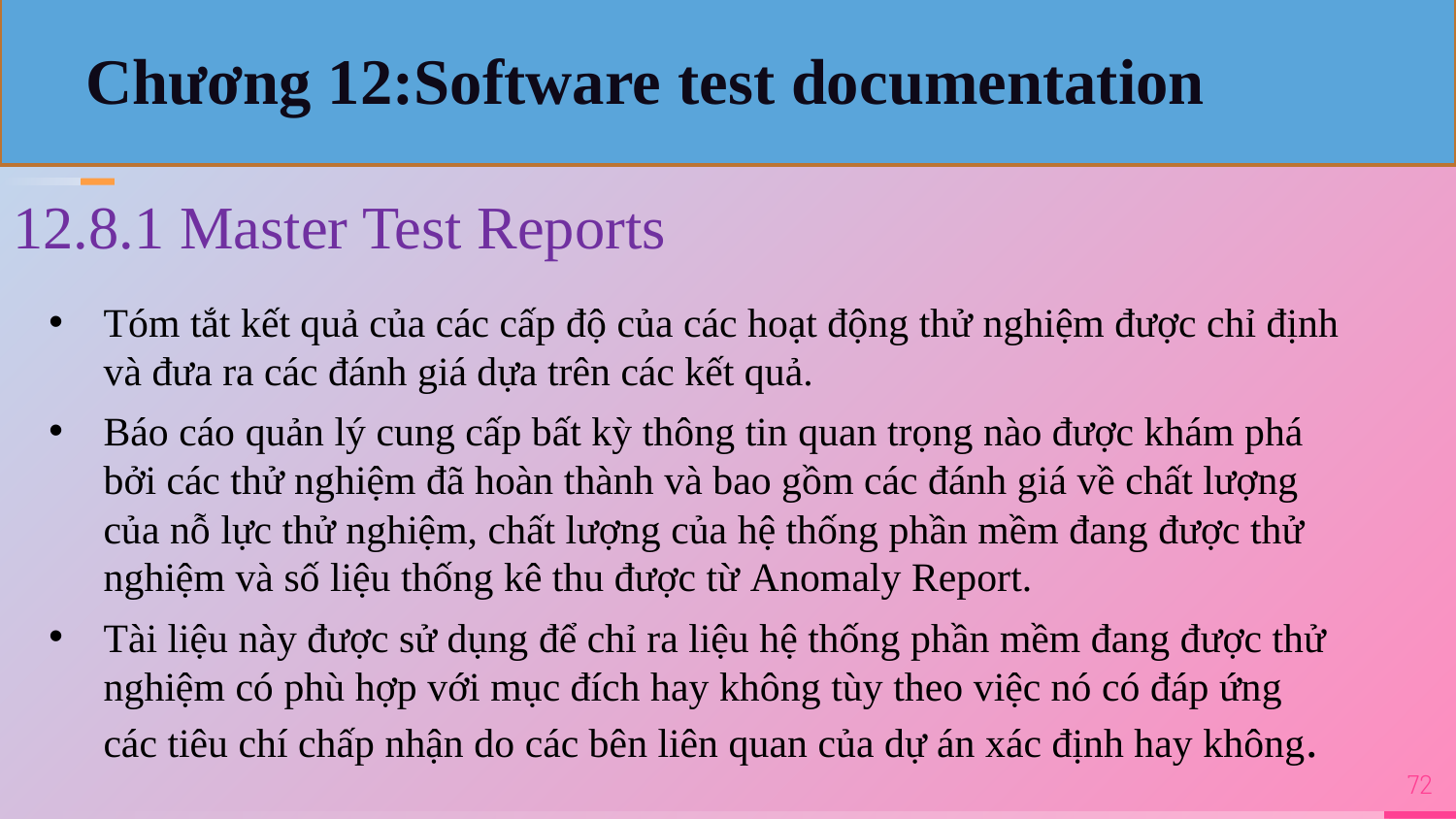

Chương 12:Software test documentation
12.8.1 Master Test Reports
Tóm tắt kết quả của các cấp độ của các hoạt động thử nghiệm được chỉ định và đưa ra các đánh giá dựa trên các kết quả.
Báo cáo quản lý cung cấp bất kỳ thông tin quan trọng nào được khám phá bởi các thử nghiệm đã hoàn thành và bao gồm các đánh giá về chất lượng của nỗ lực thử nghiệm, chất lượng của hệ thống phần mềm đang được thử nghiệm và số liệu thống kê thu được từ Anomaly Report.
Tài liệu này được sử dụng để chỉ ra liệu hệ thống phần mềm đang được thử nghiệm có phù hợp với mục đích hay không tùy theo việc nó có đáp ứng các tiêu chí chấp nhận do các bên liên quan của dự án xác định hay không.
72